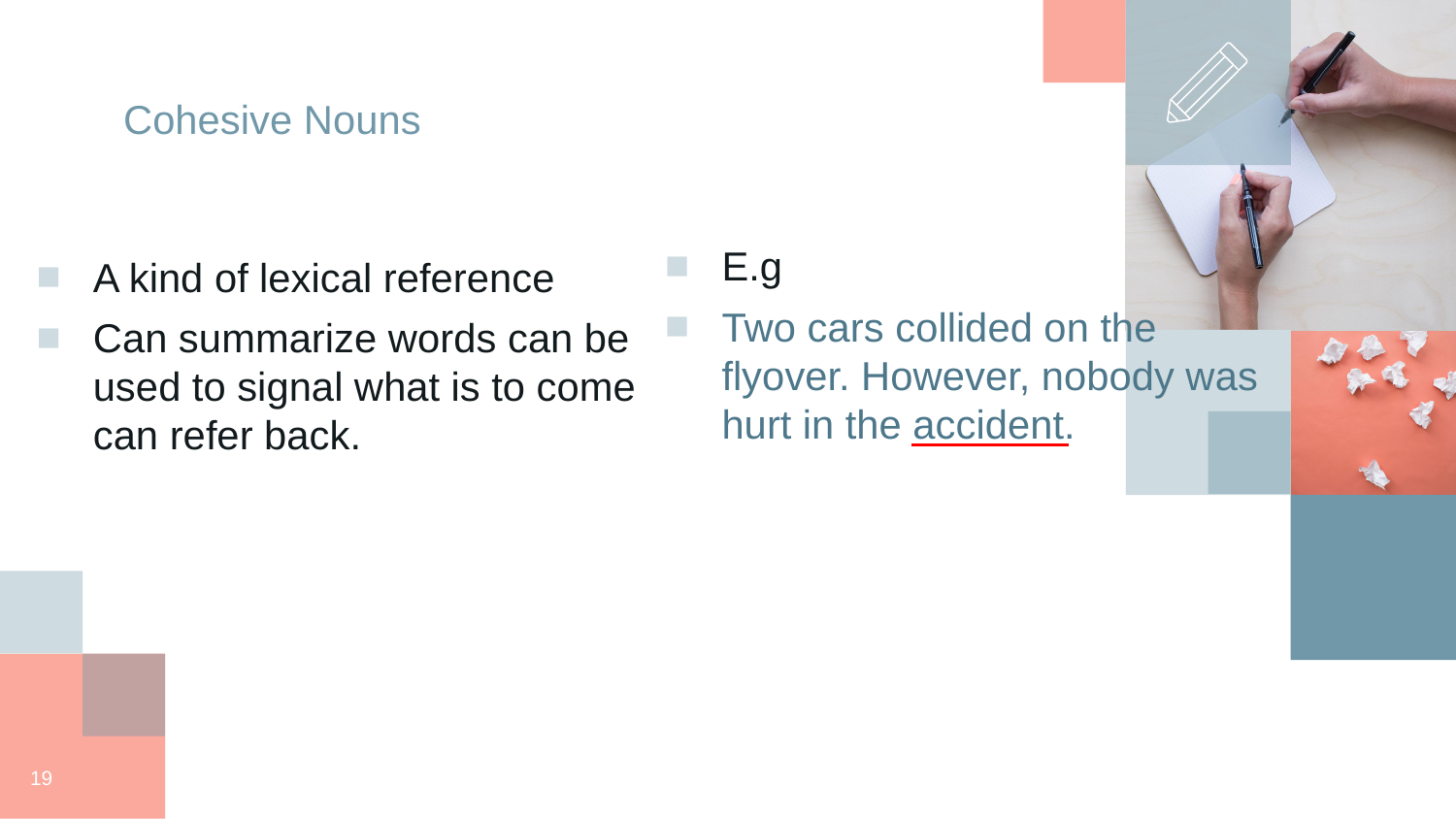

# Cohesive Nouns
E.g
Two cars collided on the flyover. However, nobody was hurt in the accident.
A kind of lexical reference
Can summarize words can be used to signal what is to come can refer back.
19